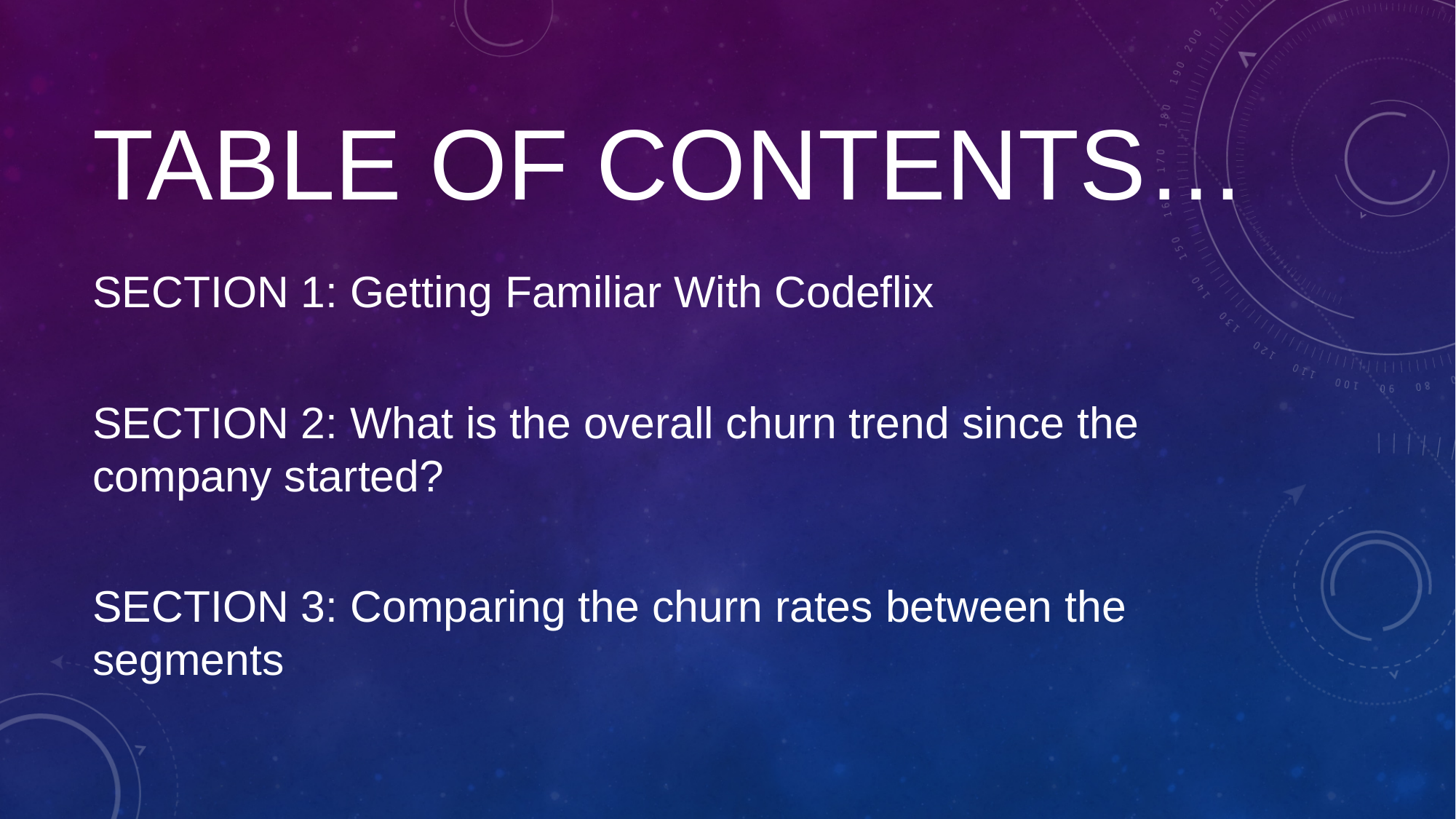

# Table of contents…
SECTION 1: Getting Familiar With Codeflix

SECTION 2: What is the overall churn trend since the company started?

SECTION 3: Comparing the churn rates between the segments